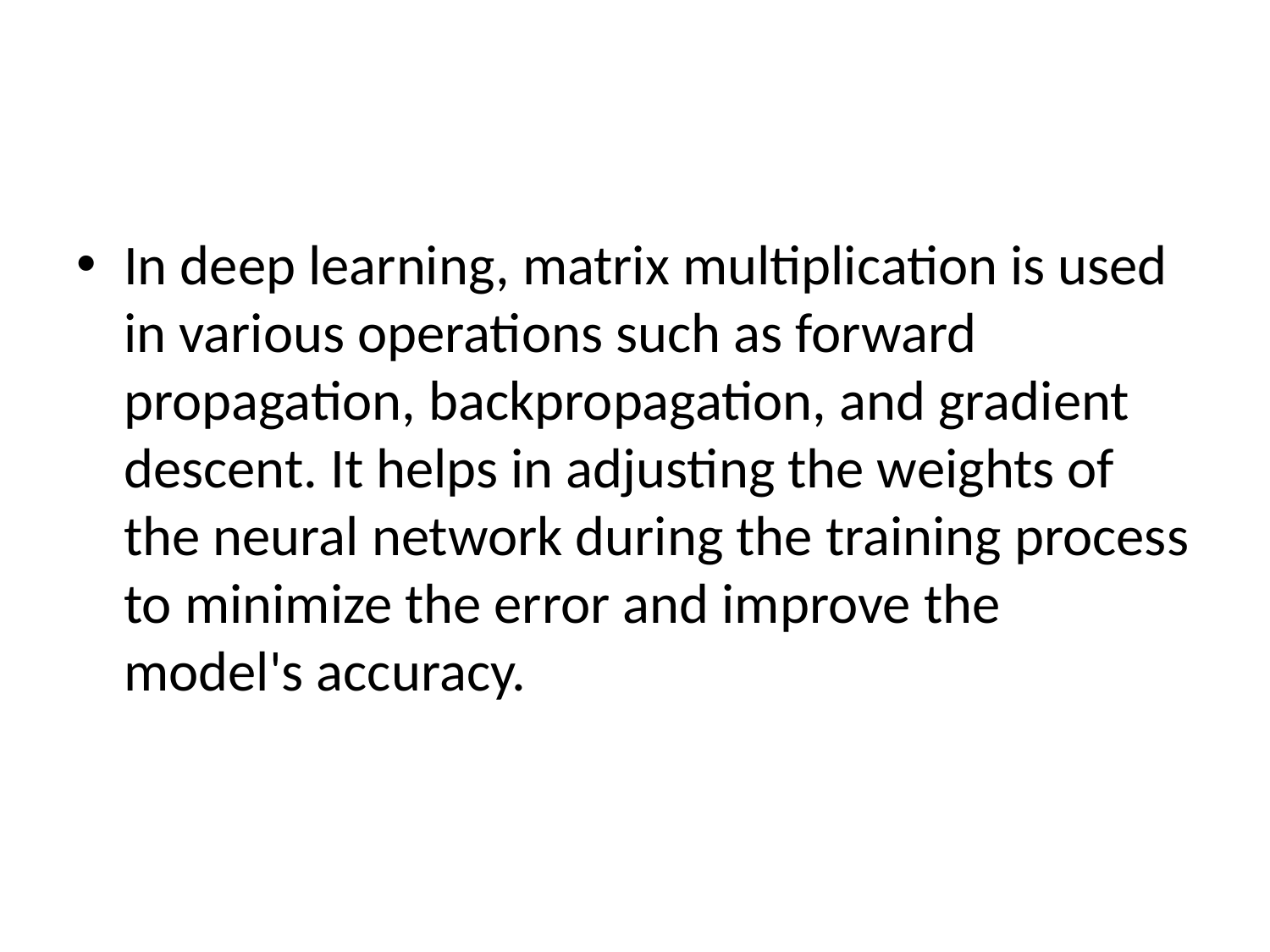

#
In deep learning, matrix multiplication is used in various operations such as forward propagation, backpropagation, and gradient descent. It helps in adjusting the weights of the neural network during the training process to minimize the error and improve the model's accuracy.